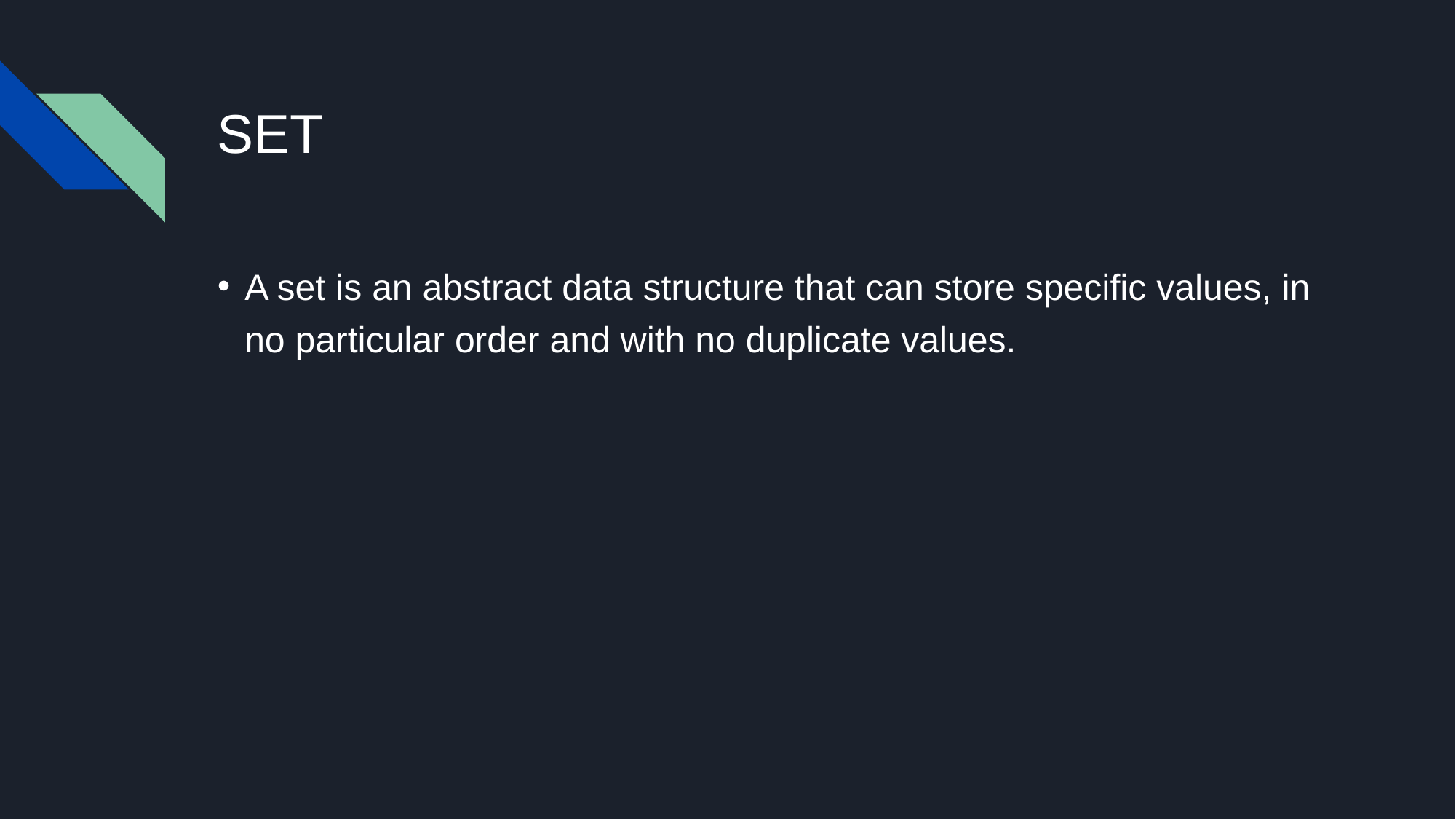

# SET
A set is an abstract data structure that can store specific values, in no particular order and with no duplicate values.